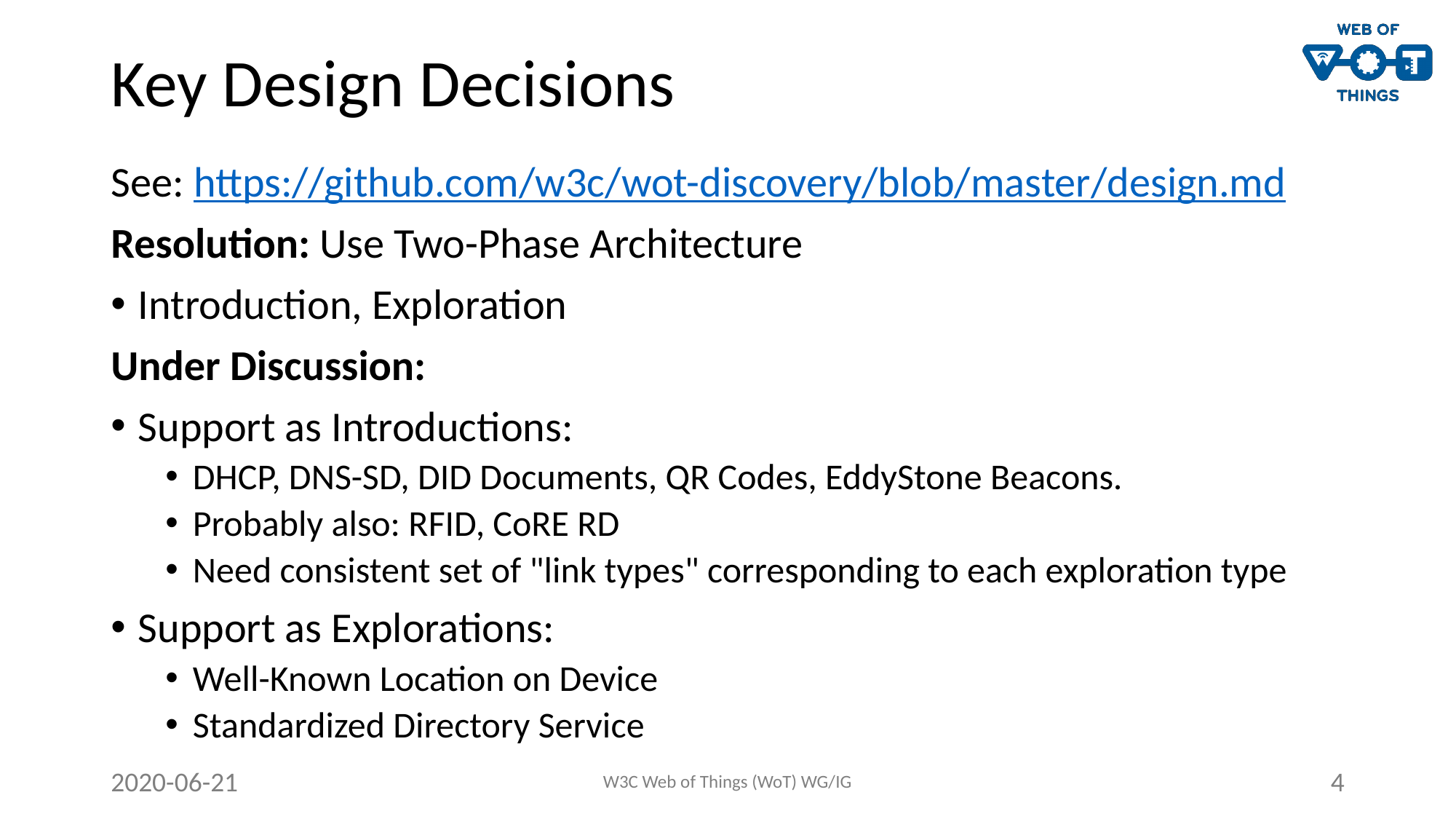

# Key Design Decisions
See: https://github.com/w3c/wot-discovery/blob/master/design.md
Resolution: Use Two-Phase Architecture
Introduction, Exploration
Under Discussion:
Support as Introductions:
DHCP, DNS-SD, DID Documents, QR Codes, EddyStone Beacons.
Probably also: RFID, CoRE RD
Need consistent set of "link types" corresponding to each exploration type
Support as Explorations:
Well-Known Location on Device
Standardized Directory Service

2020-06-21
W3C Web of Things (WoT) WG/IG
4